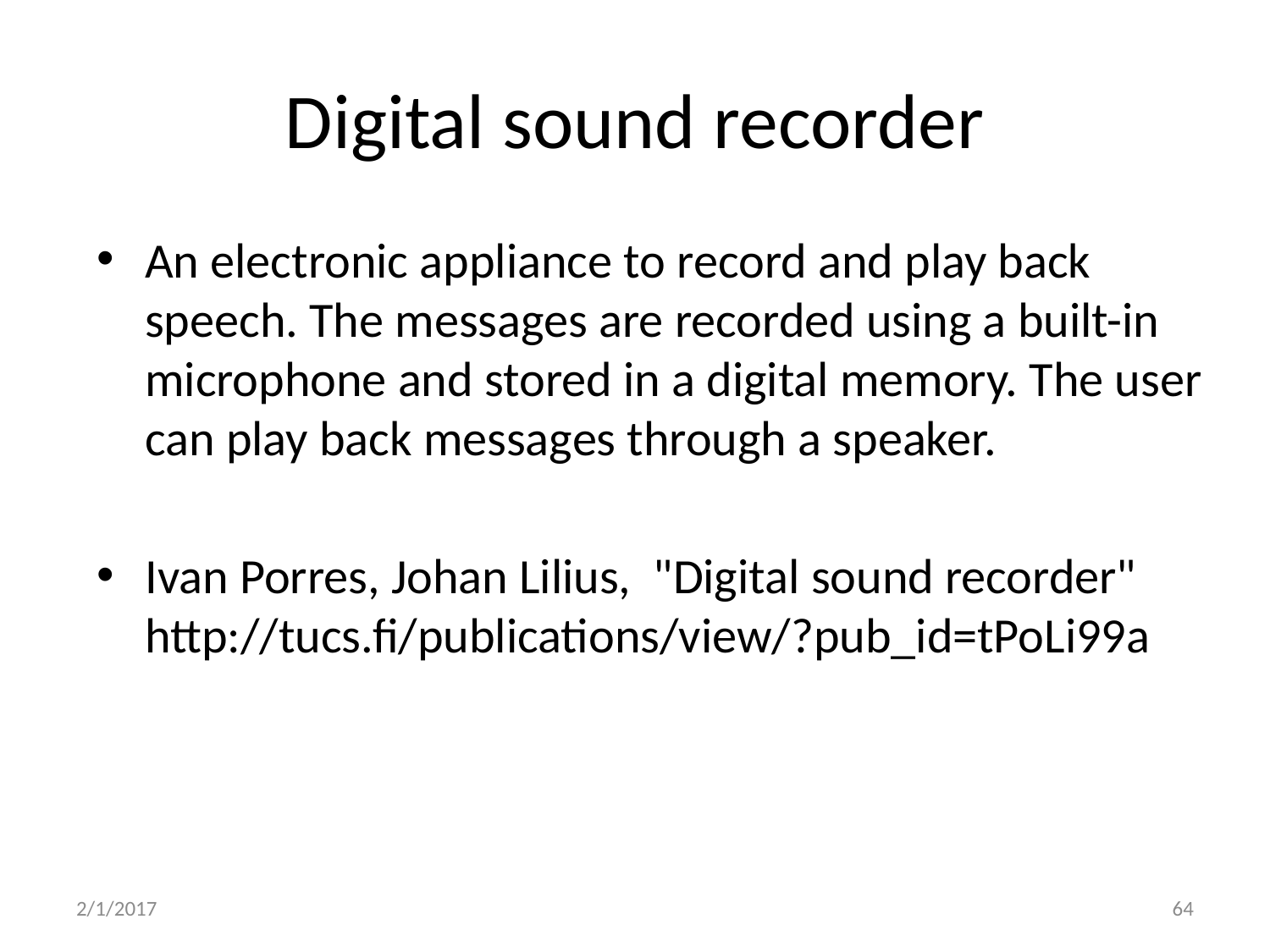

# Digital sound recorder
An electronic appliance to record and play back speech. The messages are recorded using a built-in microphone and stored in a digital memory. The user can play back messages through a speaker.

Ivan Porres, Johan Lilius,  "Digital sound recorder" http://tucs.fi/publications/view/?pub_id=tPoLi99a
2/1/2017
64